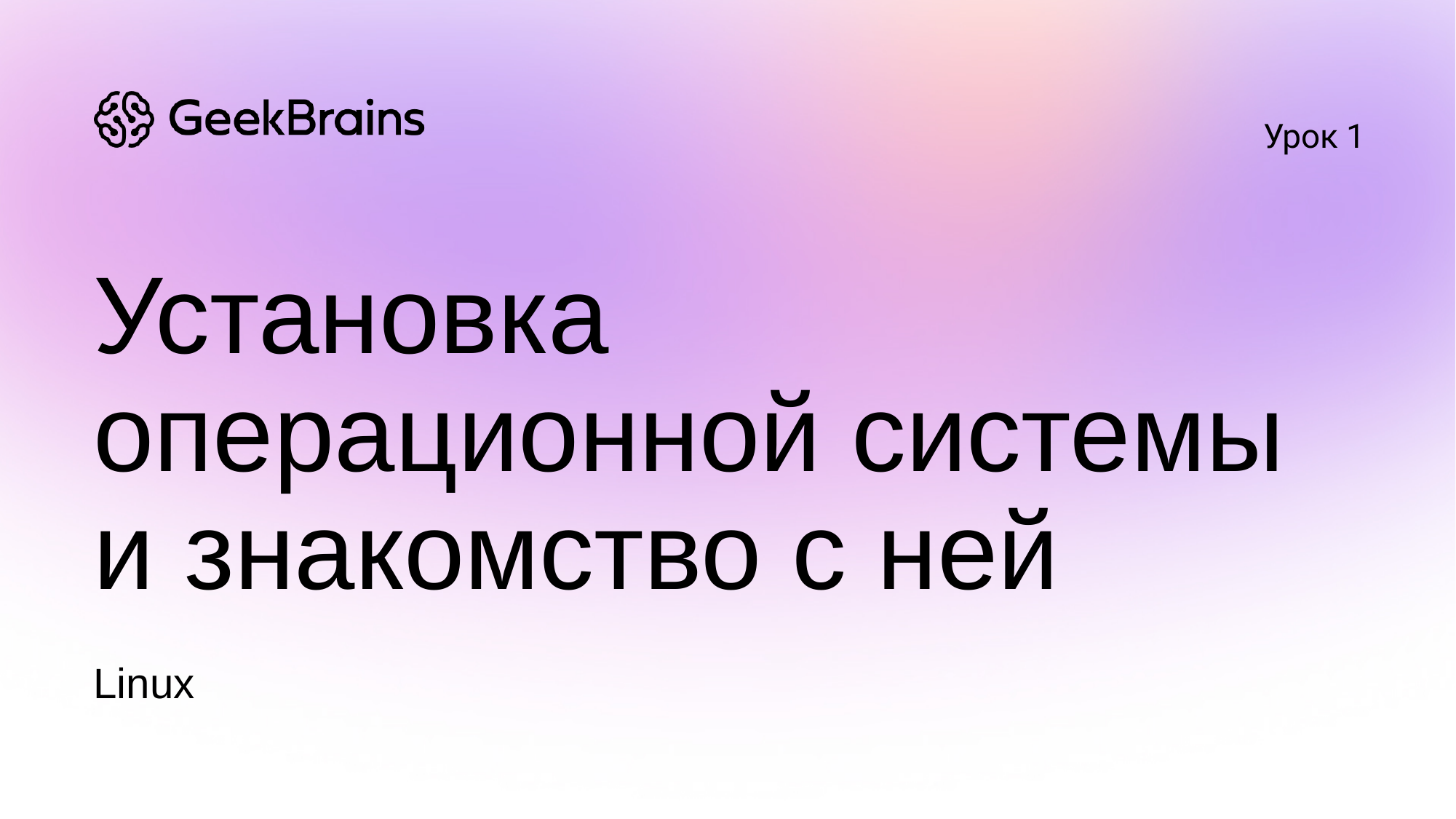

Урок 1
# Установка операционной системы и знакомство с ней
Linux